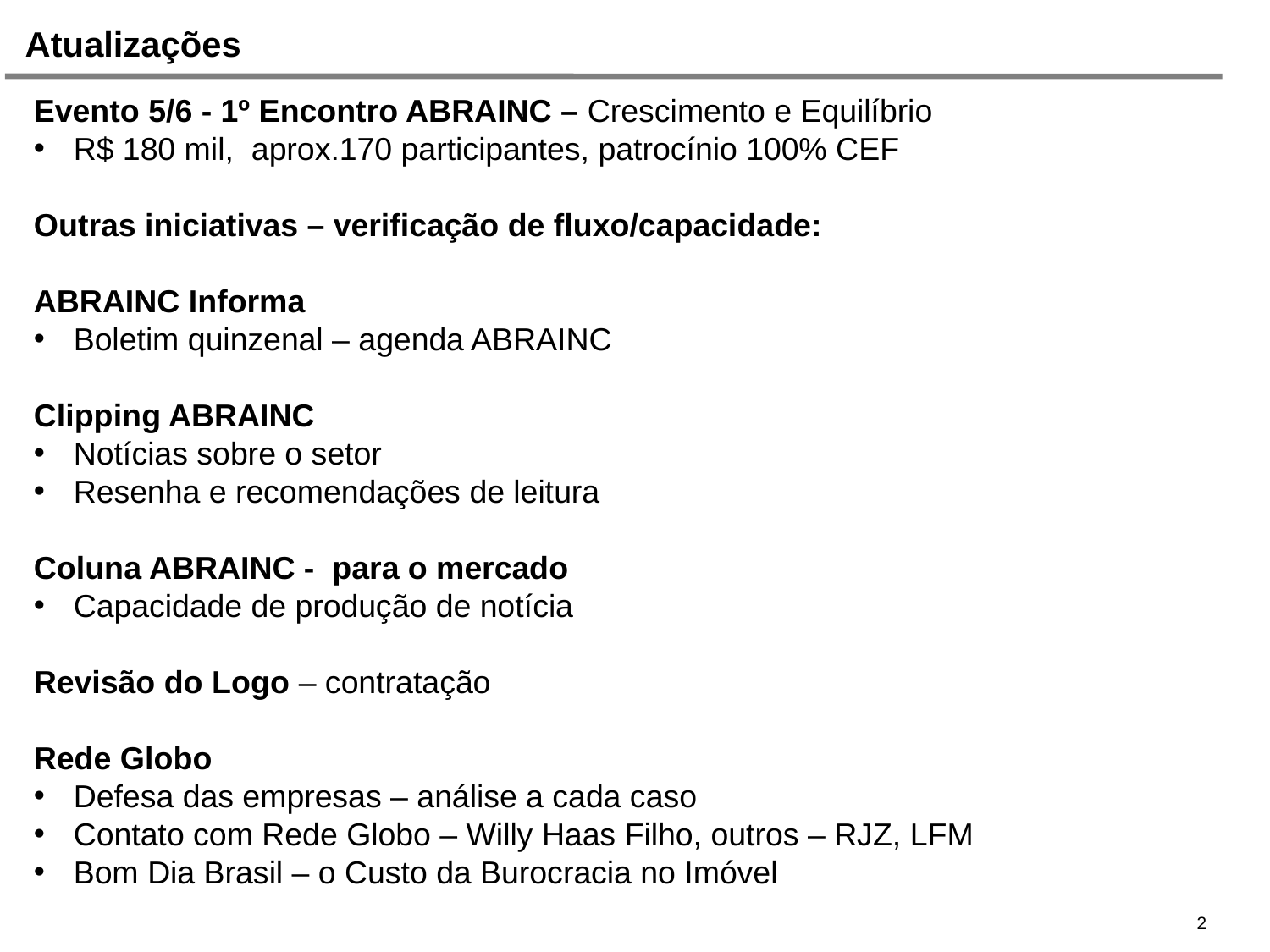

Atualizações

Evento 5/6 - 1º Encontro ABRAINC – Crescimento e Equilíbrio
R$ 180 mil,  aprox.170 participantes, patrocínio 100% CEF

Outras iniciativas – verificação de fluxo/capacidade:

ABRAINC Informa
Boletim quinzenal – agenda ABRAINC

Clipping ABRAINC
Notícias sobre o setor
Resenha e recomendações de leitura

Coluna ABRAINC -  para o mercado
Capacidade de produção de notícia

Revisão do Logo – contratação

Rede Globo
Defesa das empresas – análise a cada caso
Contato com Rede Globo – Willy Haas Filho, outros – RJZ, LFM
Bom Dia Brasil – o Custo da Burocracia no Imóvel
2